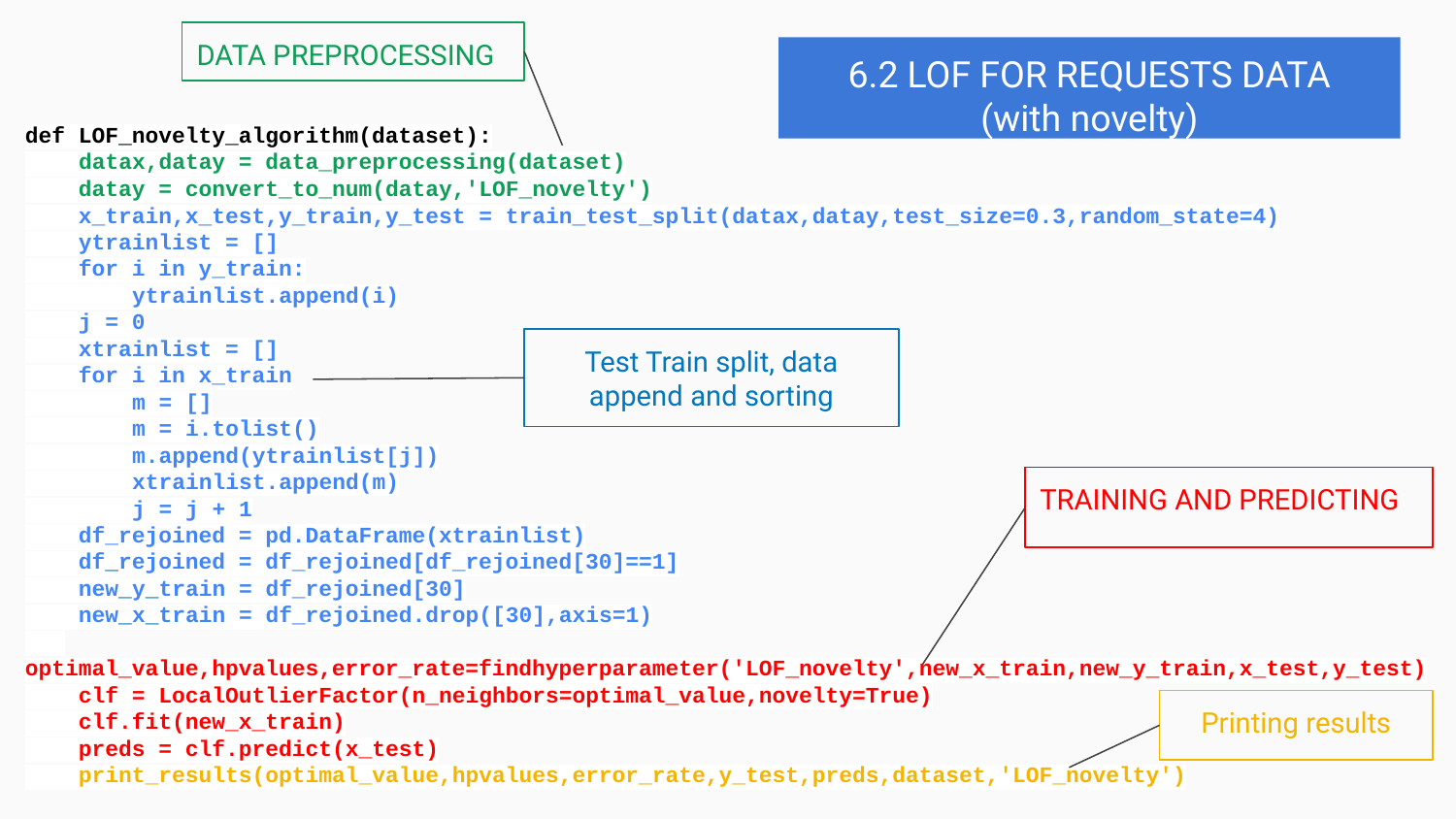

DATA PREPROCESSING
6.2 LOF FOR REQUESTS DATA
(with novelty)
def LOF_novelty_algorithm(dataset):
    datax,datay = data_preprocessing(dataset)
    datay = convert_to_num(datay,'LOF_novelty')
    x_train,x_test,y_train,y_test = train_test_split(datax,datay,test_size=0.3,random_state=4)
    ytrainlist = []
    for i in y_train:
        ytrainlist.append(i)
    j = 0
    xtrainlist = []
    for i in x_train
        m = []
        m = i.tolist()
        m.append(ytrainlist[j])
        xtrainlist.append(m)
        j = j + 1
    df_rejoined = pd.DataFrame(xtrainlist)
    df_rejoined = df_rejoined[df_rejoined[30]==1]
    new_y_train = df_rejoined[30]
    new_x_train = df_rejoined.drop([30],axis=1)
    optimal_value,hpvalues,error_rate=findhyperparameter('LOF_novelty',new_x_train,new_y_train,x_test,y_test)
    clf = LocalOutlierFactor(n_neighbors=optimal_value,novelty=True)
    clf.fit(new_x_train)
    preds = clf.predict(x_test)
    print_results(optimal_value,hpvalues,error_rate,y_test,preds,dataset,'LOF_novelty')

Test Train split, data append and sorting
TRAINING AND PREDICTING
Printing results